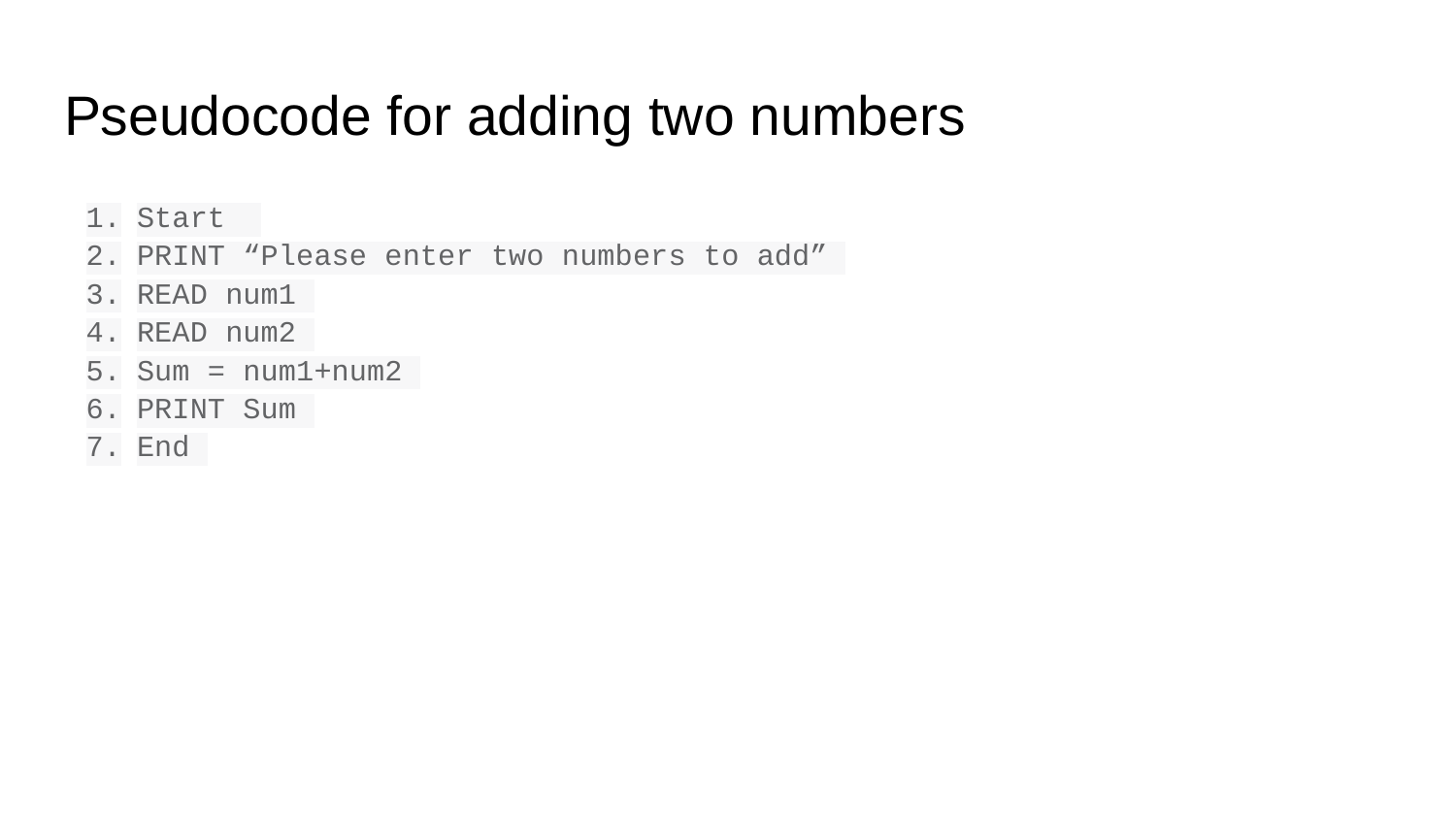

# Pseudocode for adding two numbers
Start
PRINT “Please enter two numbers to add”
READ num1
READ num2
Sum = num1+num2
PRINT Sum
End